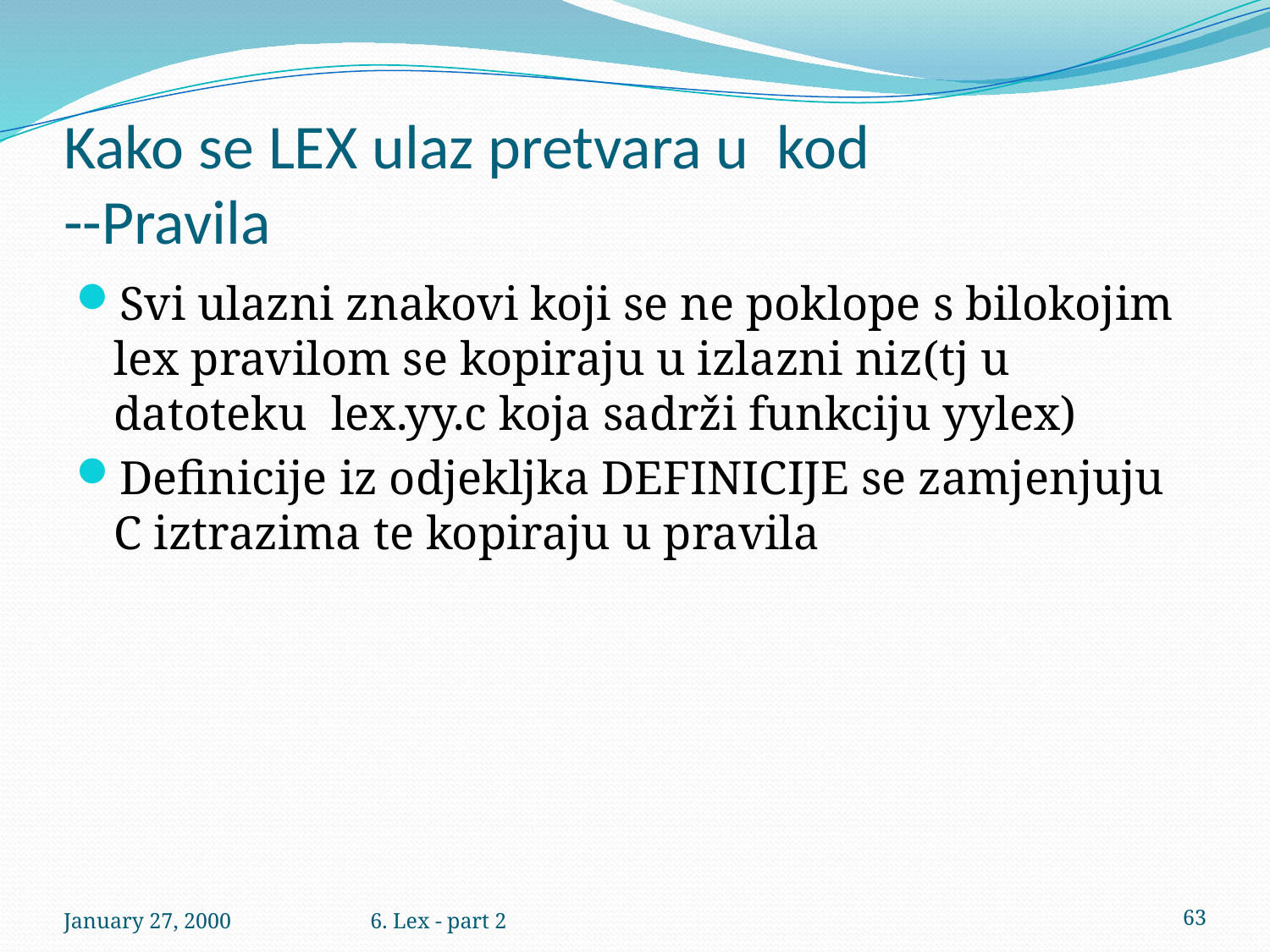

# Kako se LEX ulaz pretvara u  kod --Pravila
Svi ulazni znakovi koji se ne poklope s bilokojim lex pravilom se kopiraju u izlazni niz(tj u datoteku  lex.yy.c koja sadrži funkciju yylex)
Definicije iz odjekljka DEFINICIJE se zamjenjuju C iztrazima te kopiraju u pravila

January 27, 2000
6. Lex - part 2
63